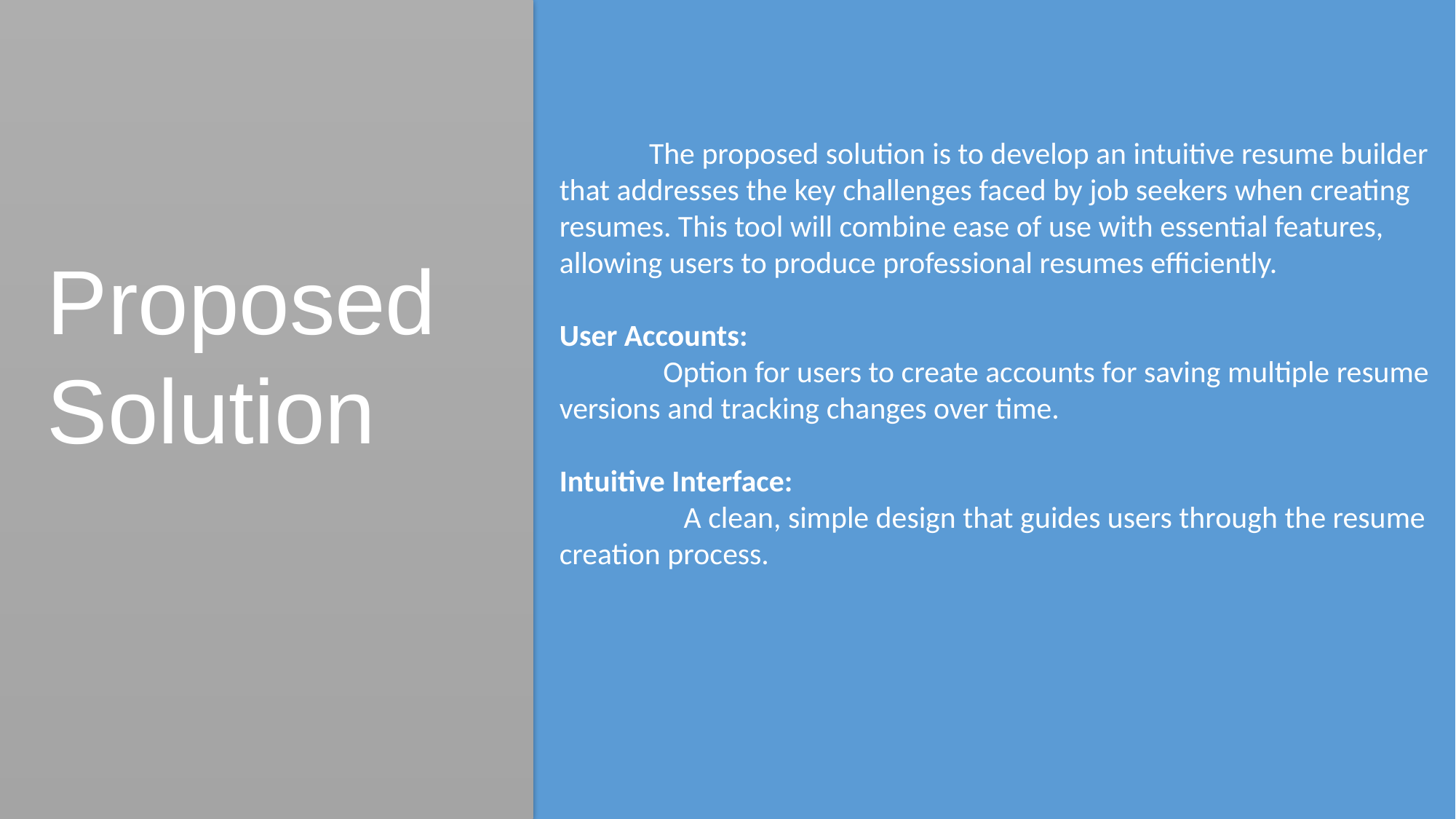

The proposed solution is to develop an intuitive resume builder that addresses the key challenges faced by job seekers when creating resumes. This tool will combine ease of use with essential features, allowing users to produce professional resumes efficiently.

User Accounts:
               Option for users to create accounts for saving multiple resume versions and tracking changes over time.

Intuitive Interface:
                  A clean, simple design that guides users through the resume creation process.

Proposed
Solution